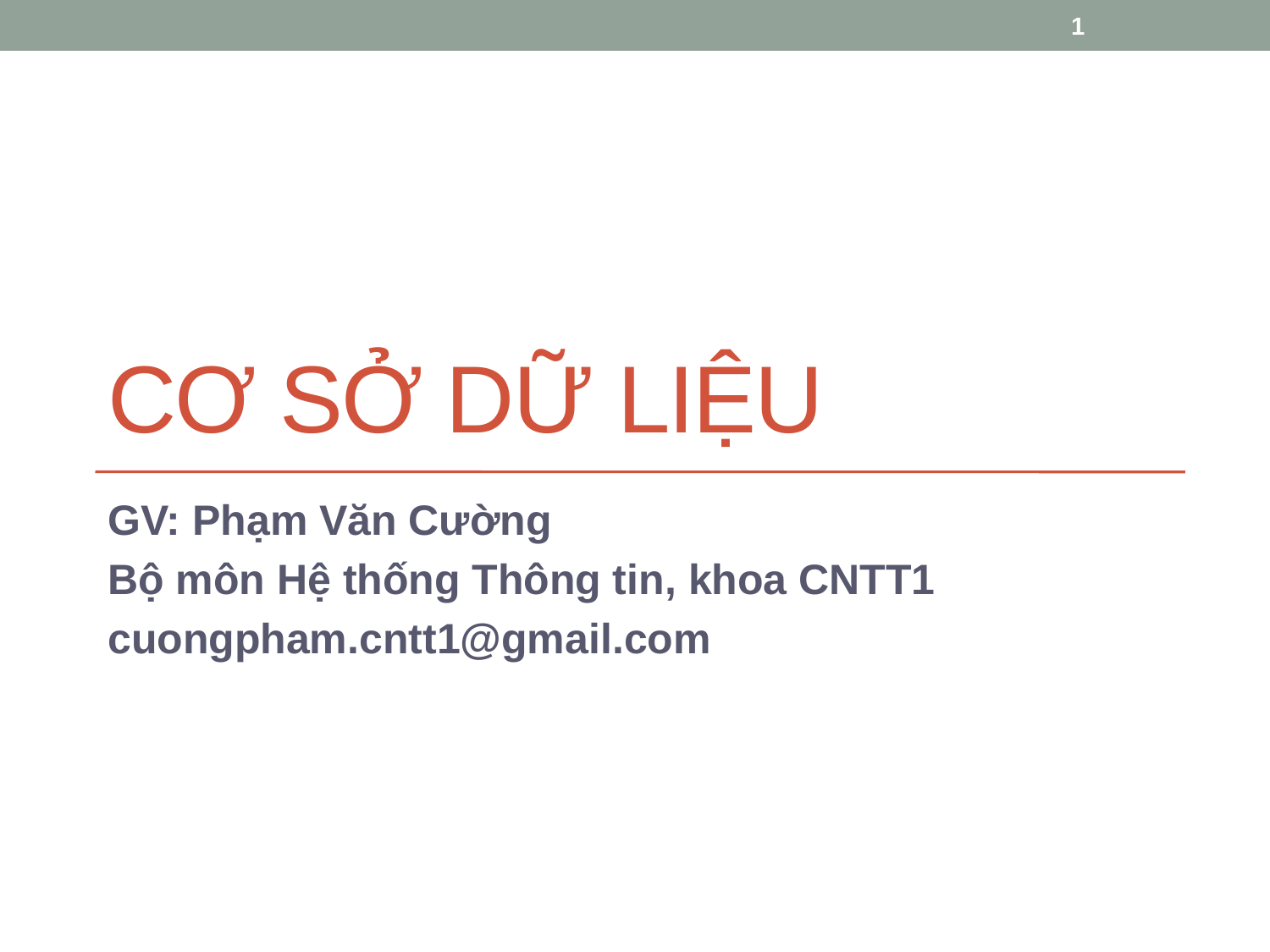

1
# Cơ sở dữ liệu
GV: Phạm Văn Cường
Bộ môn Hệ thống Thông tin, khoa CNTT1
cuongpham.cntt1@gmail.com